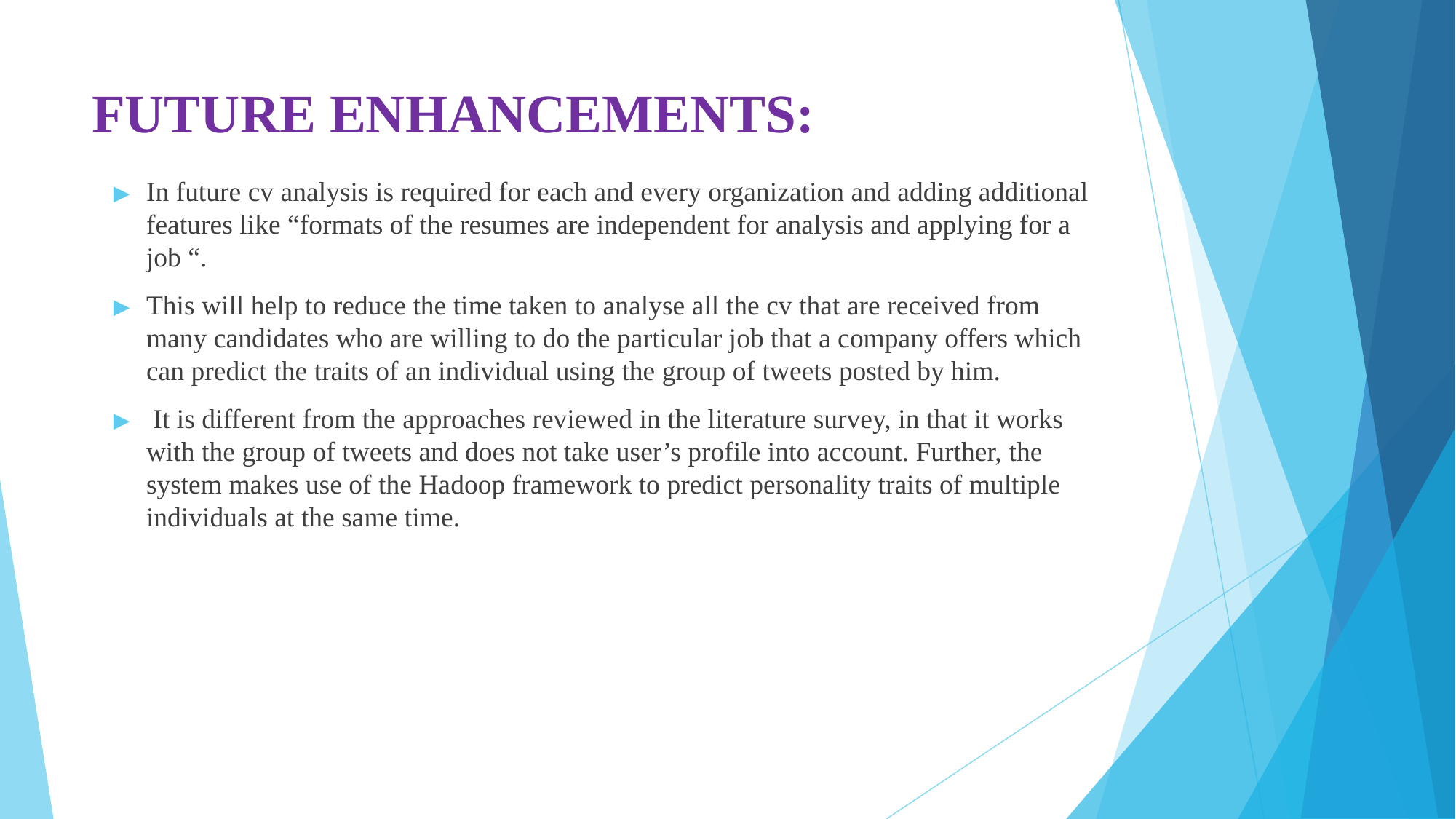

# FUTURE ENHANCEMENTS:
In future cv analysis is required for each and every organization and adding additional features like “formats of the resumes are independent for analysis and applying for a job “.
This will help to reduce the time taken to analyse all the cv that are received from many candidates who are willing to do the particular job that a company offers which can predict the traits of an individual using the group of tweets posted by him.
 It is different from the approaches reviewed in the literature survey, in that it works with the group of tweets and does not take user’s profile into account. Further, the system makes use of the Hadoop framework to predict personality traits of multiple individuals at the same time.